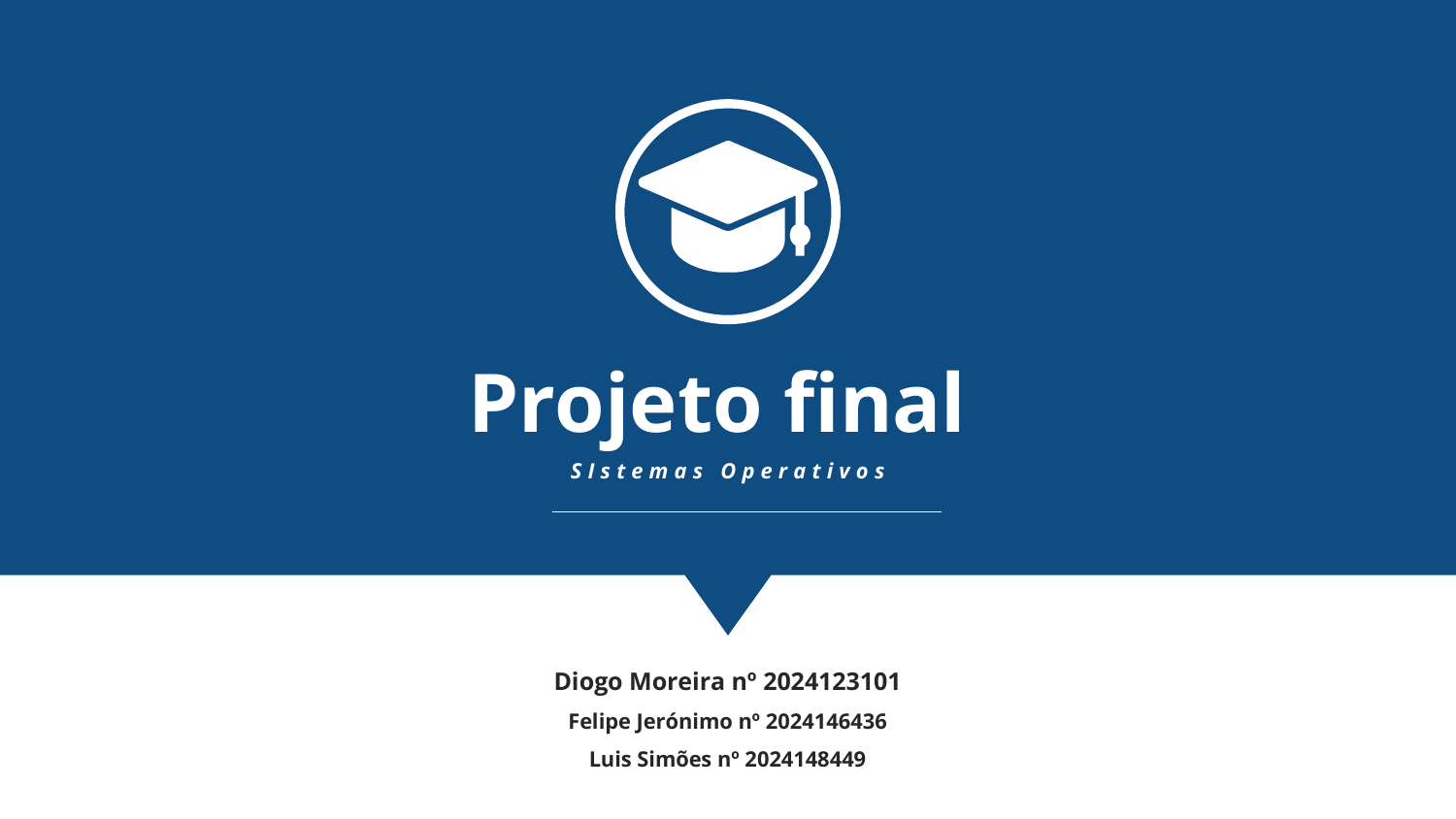

Projeto final
SIstemas Operativos
Diogo Moreira nº 2024123101
Felipe Jerónimo nº 2024146436
Luis Simões nº 2024148449